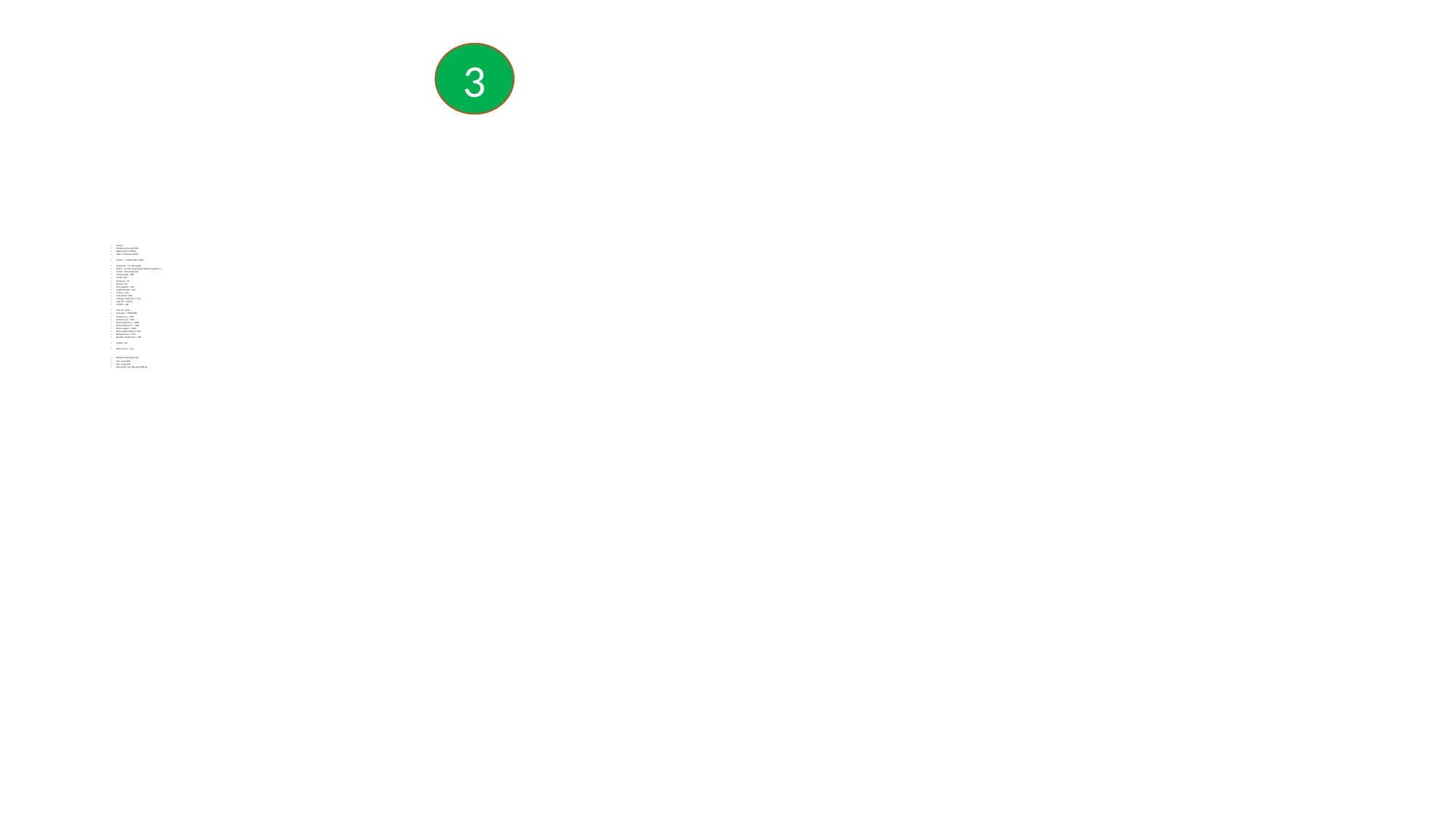

#
3
[uwsgi]
# Where you've put CTFD
#http=127.0.0.1:65535
chdir = /home/ksu/CTFd/

mount = /="CTFd:create_app()"

plugins-dir = /usr/lib/uwsgi/
plugin = /usr/lib/uwsgi/plugins/python3_plugin.so
socket= /tmp/uwsgi.sock
chmod-socket = 666
master=true
processes = 10
threads = 20
max-requests = 100
enable-threads = true
vacuum = true
mod-socket = 666
manage-script-name = true
wsgi-file = wsgi.py
callable = app

limit-as = 6144
limit-post = 104857600
reload-on-as = 1024
reload-on-rss = 1024
#evil-reload-on-as = 2048
#evil-reload-on-rss = 1024
#max-requests = 1000
#max-worker-lifetime = 600
#reload-on-rss = 6144
#worker-reload-mercy = 600

harakiri = 60

#die-on-term = true

#socket=/tmp/uwsgi.sock
uid = www-data
gid = www-data
daemonize=/var/log/uwsgi/ctfd.log